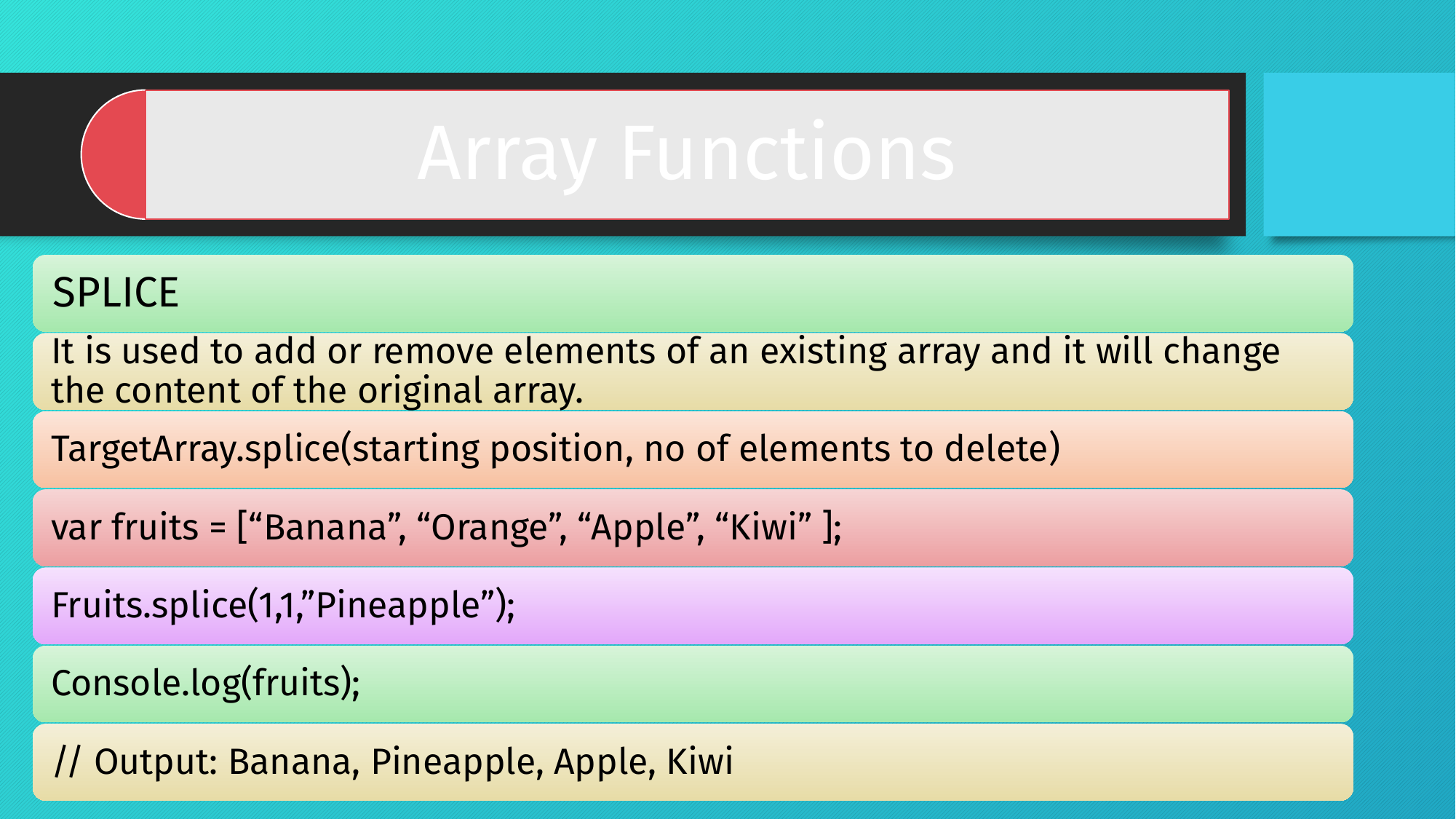

Array Functions
SPLICE
It is used to add or remove elements of an existing array and it will change the content of the original array.
TargetArray.splice(starting position, no of elements to delete)
var fruits = [“Banana”, “Orange”, “Apple”, “Kiwi” ];
Fruits.splice(1,1,”Pineapple”);
Console.log(fruits);
// Output: Banana, Pineapple, Apple, Kiwi